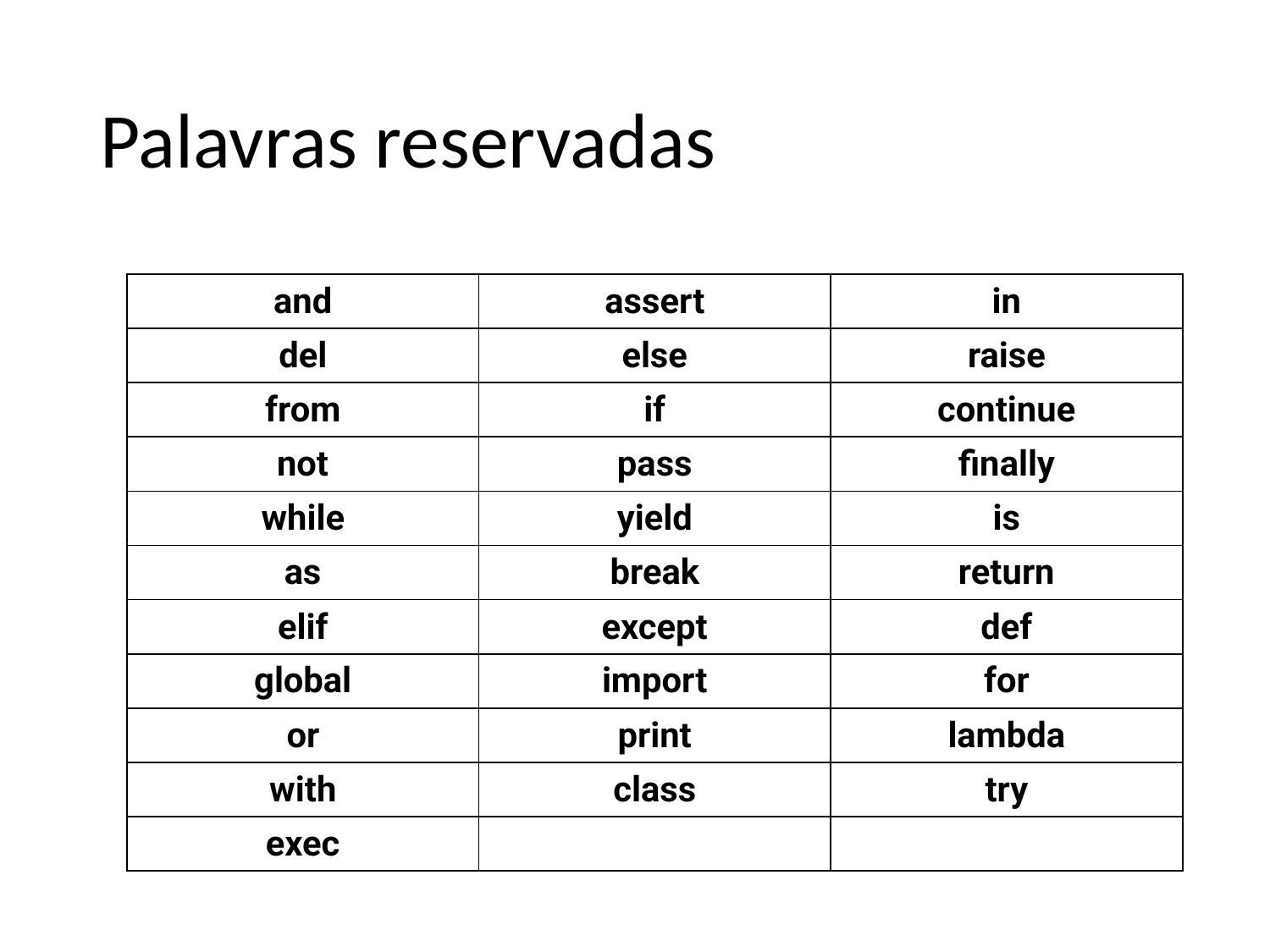

# Palavras reservadas
| and | assert | in |
| --- | --- | --- |
| del | else | raise |
| from | if | continue |
| not | pass | finally |
| while | yield | is |
| as | break | return |
| elif | except | def |
| global | import | for |
| or | print | lambda |
| with | class | try |
| exec |  |  |